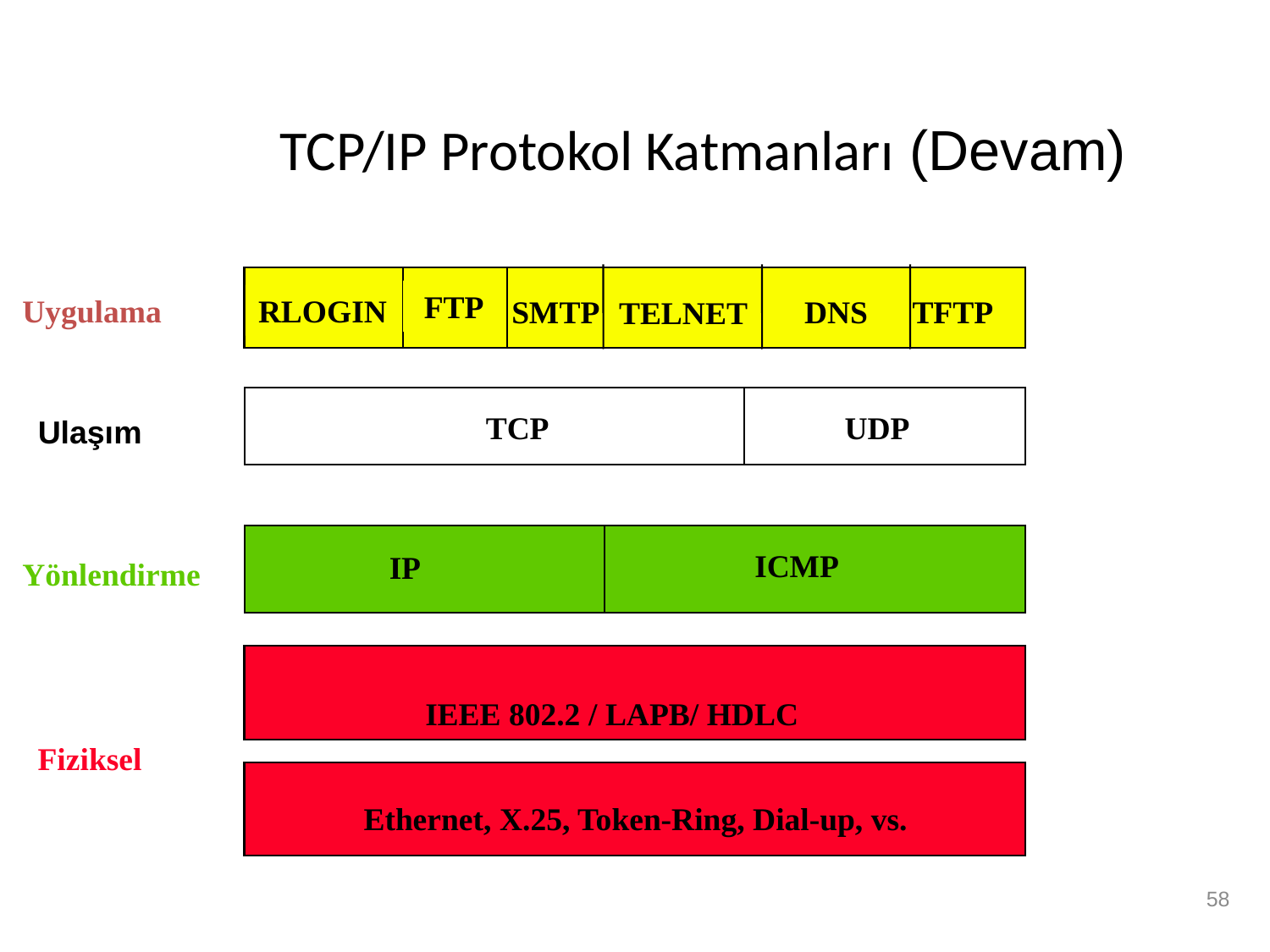

# TCP/IP Protokol Katmanları (Devam)

 FTP
Uygulama
RLOGIN
DNS
TFTP
SMTP
TELNET

               TCP
      UDP
Ulaşım

                ICMP
IP
Yönlendirme

IEEE 802.2 / LAPB/ HDLC
Fiziksel

Ethernet, X.25, Token-Ring, Dial-up, vs.
58